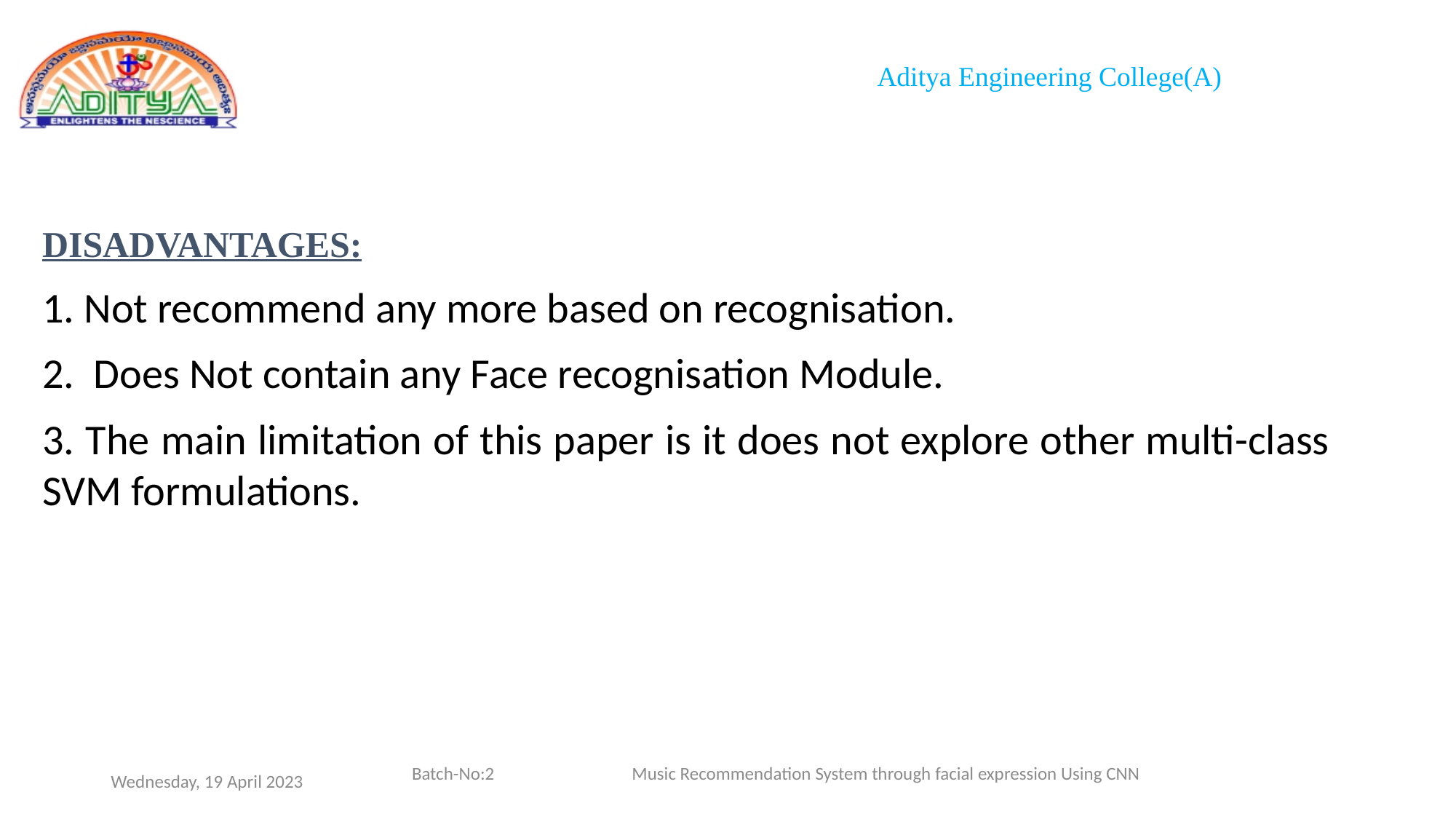

DISADVANTAGES:
1. Not recommend any more based on recognisation.
2.  Does Not contain any Face recognisation Module.
3. The main limitation of this paper is it does not explore other multi-class SVM formulations.

Batch-No:2                                 Music Recommendation System through facial expression Using CNN
Wednesday, 19 April 2023